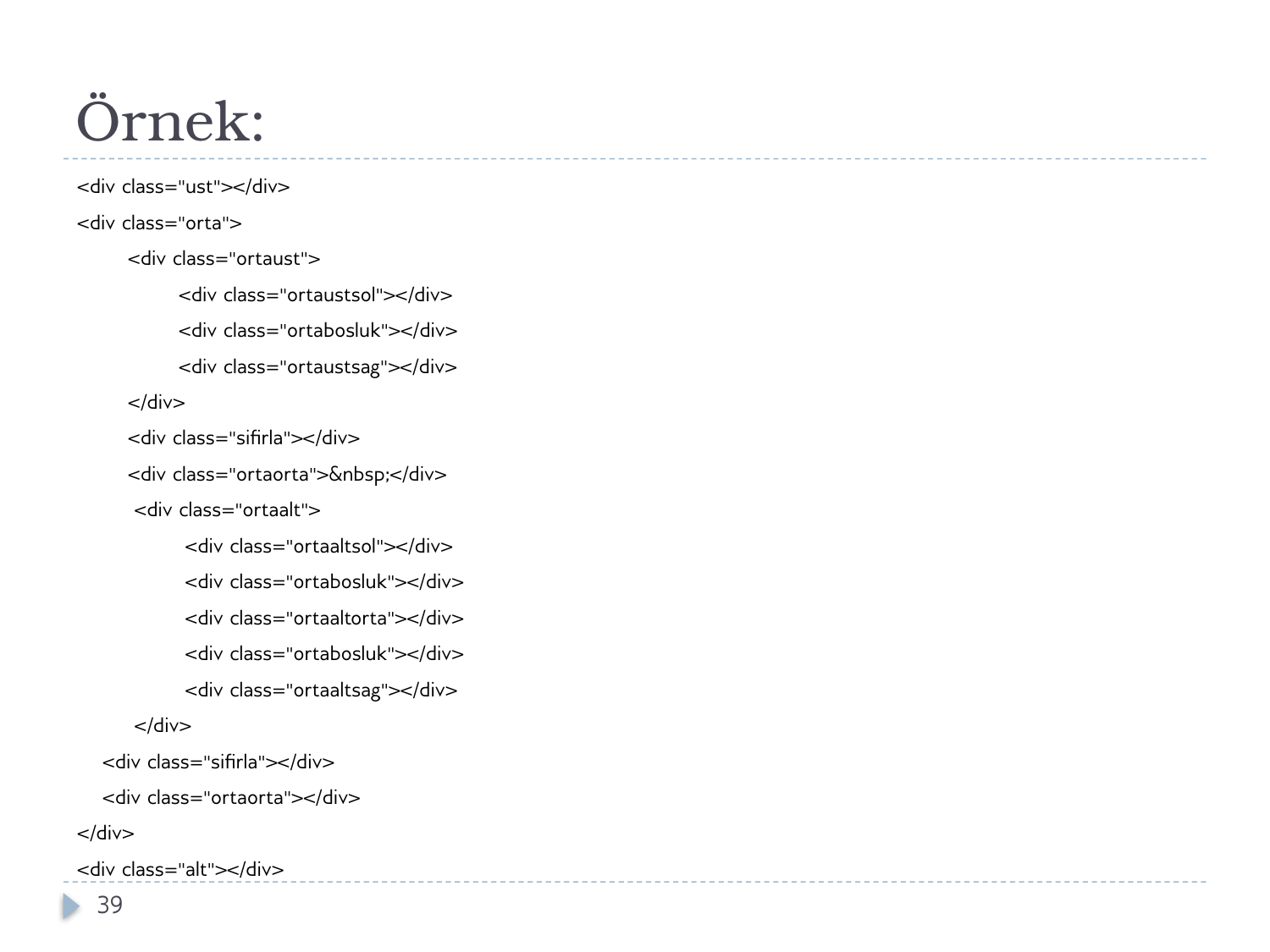

# Örnek:
<div class="ust"></div>
<div class="orta">
        <div class="ortaust">
                <div class="ortaustsol"></div>
                <div class="ortabosluk"></div>
                <div class="ortaustsag"></div>
        </div>
        <div class="sifirla"></div>
        <div class="ortaorta">&nbsp;</div>
         <div class="ortaalt">
                 <div class="ortaaltsol"></div>
                 <div class="ortabosluk"></div>
                 <div class="ortaaltorta"></div>
                 <div class="ortabosluk"></div>
                 <div class="ortaaltsag"></div>
         </div>
    <div class="sifirla"></div>
    <div class="ortaorta"></div>
</div>
<div class="alt"></div>
39